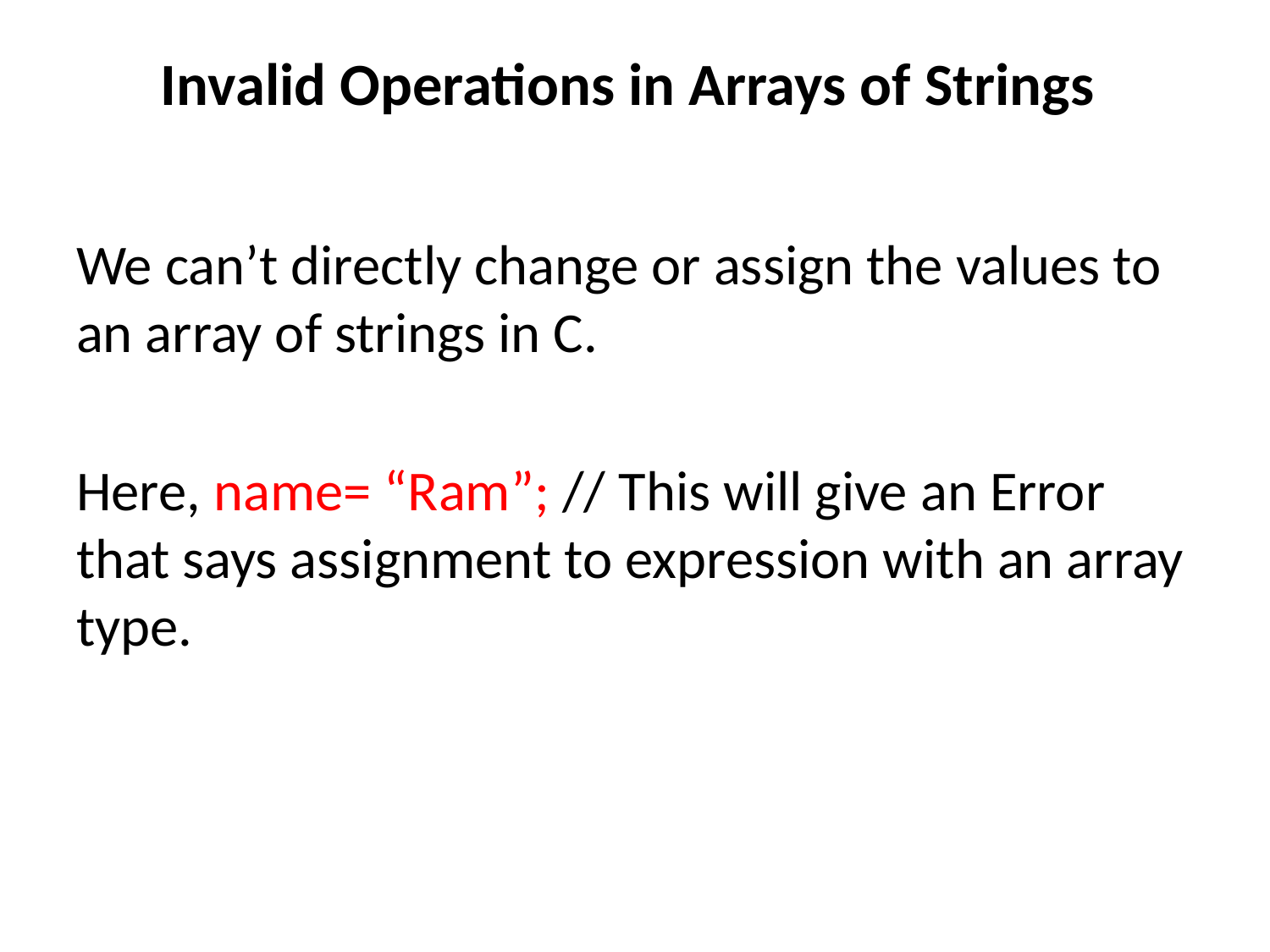

# Invalid Operations in Arrays of Strings
We can’t directly change or assign the values to an array of strings in C.

Here, name= “Ram”; // This will give an Error that says assignment to expression with an array type.